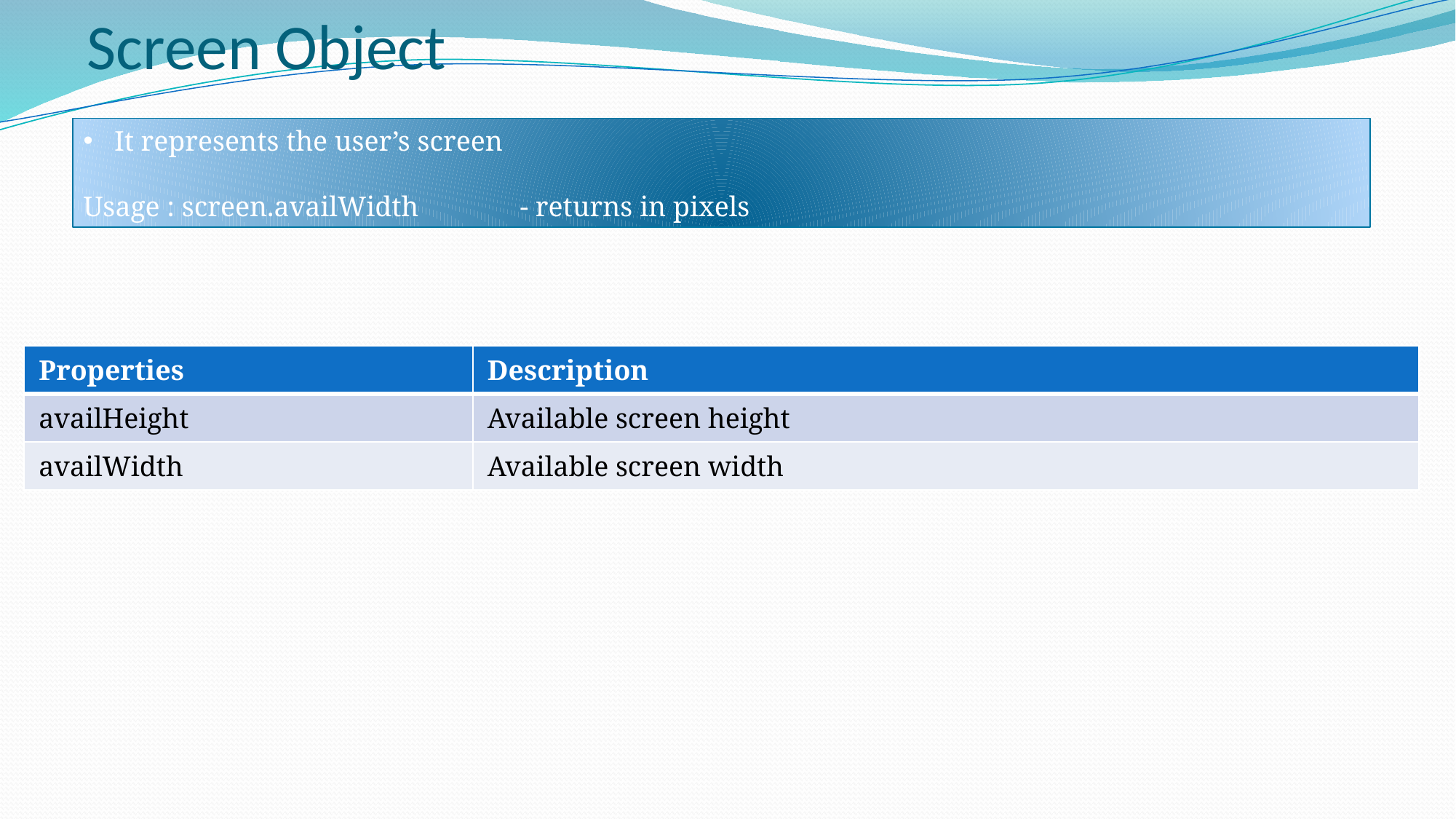

# Screen Object
   It represents the user’s screen

Usage : screen.availWidth	- returns in pixels
| Properties | Description |
| --- | --- |
| availHeight | Available screen height |
| availWidth | Available screen width |